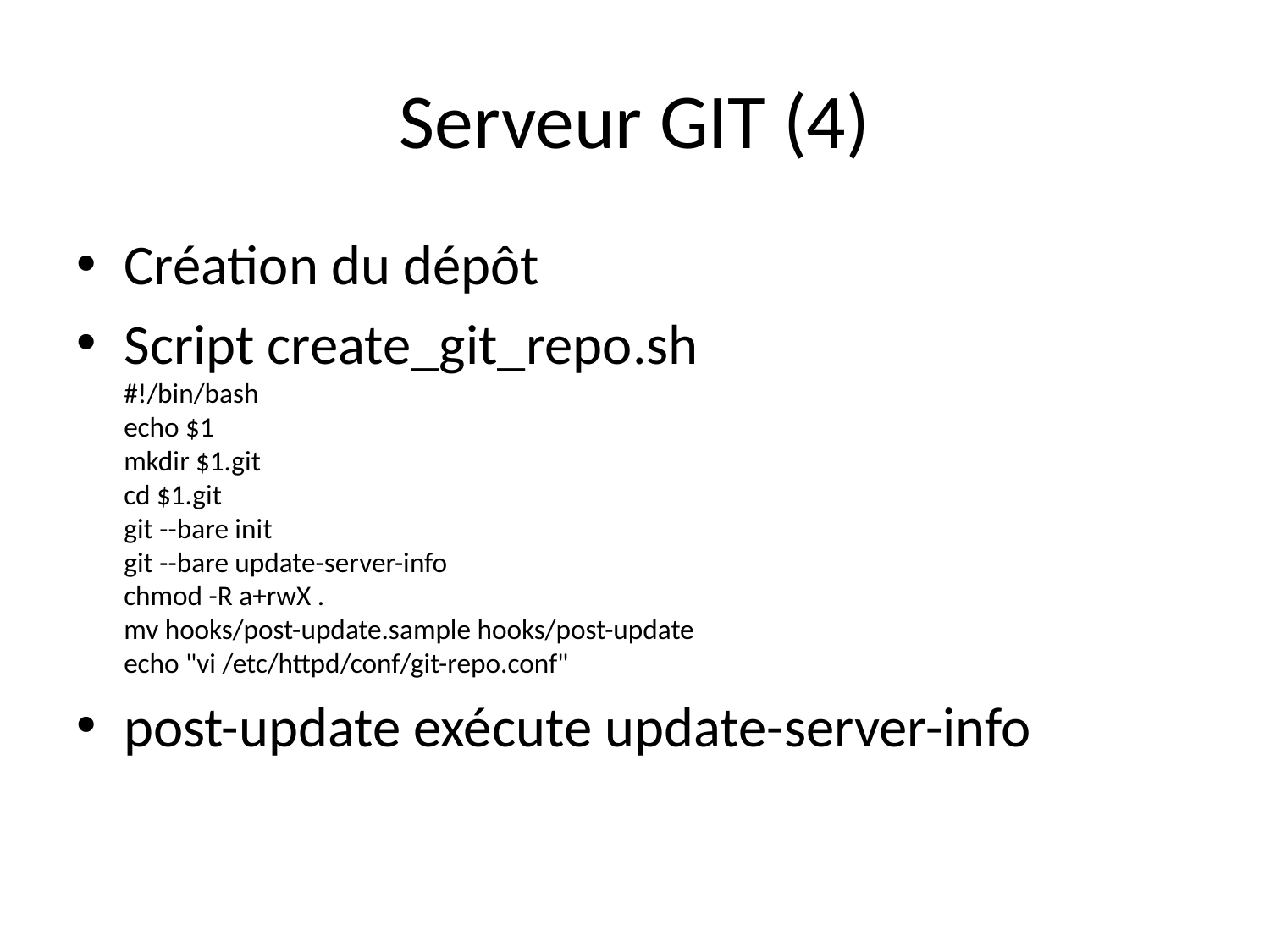

# Serveur GIT (4)
Création du dépôt
Script create_git_repo.sh
#!/bin/bash
echo $1
mkdir $1.git
cd $1.git
git --bare init
git --bare update-server-info
chmod -R a+rwX .
mv hooks/post-update.sample hooks/post-update
echo "vi /etc/httpd/conf/git-repo.conf"
post-update exécute update-server-info